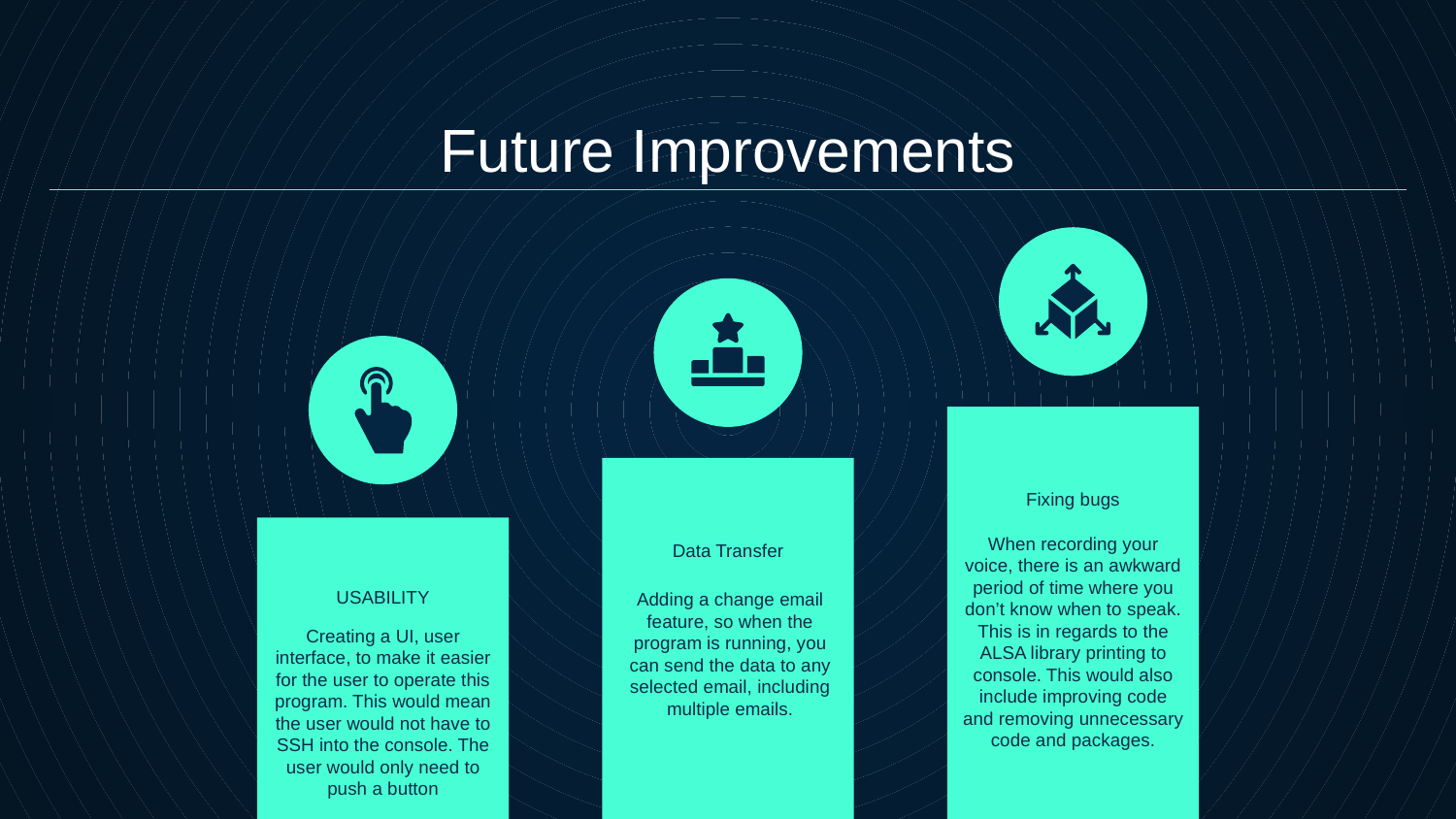

Future Improvements

Fixing bugs

When recording your voice, there is an awkward period of time where you don’t know when to speak. This is in regards to the ALSA library printing to console. This would also include improving code and removing unnecessary code and packages.

# Data Transfer
Adding a change email feature, so when the program is running, you can send the data to any selected email, including multiple emails.

USABILITY
Creating a UI, user interface, to make it easier for the user to operate this program. This would mean the user would not have to SSH into the console. The user would only need to push a button